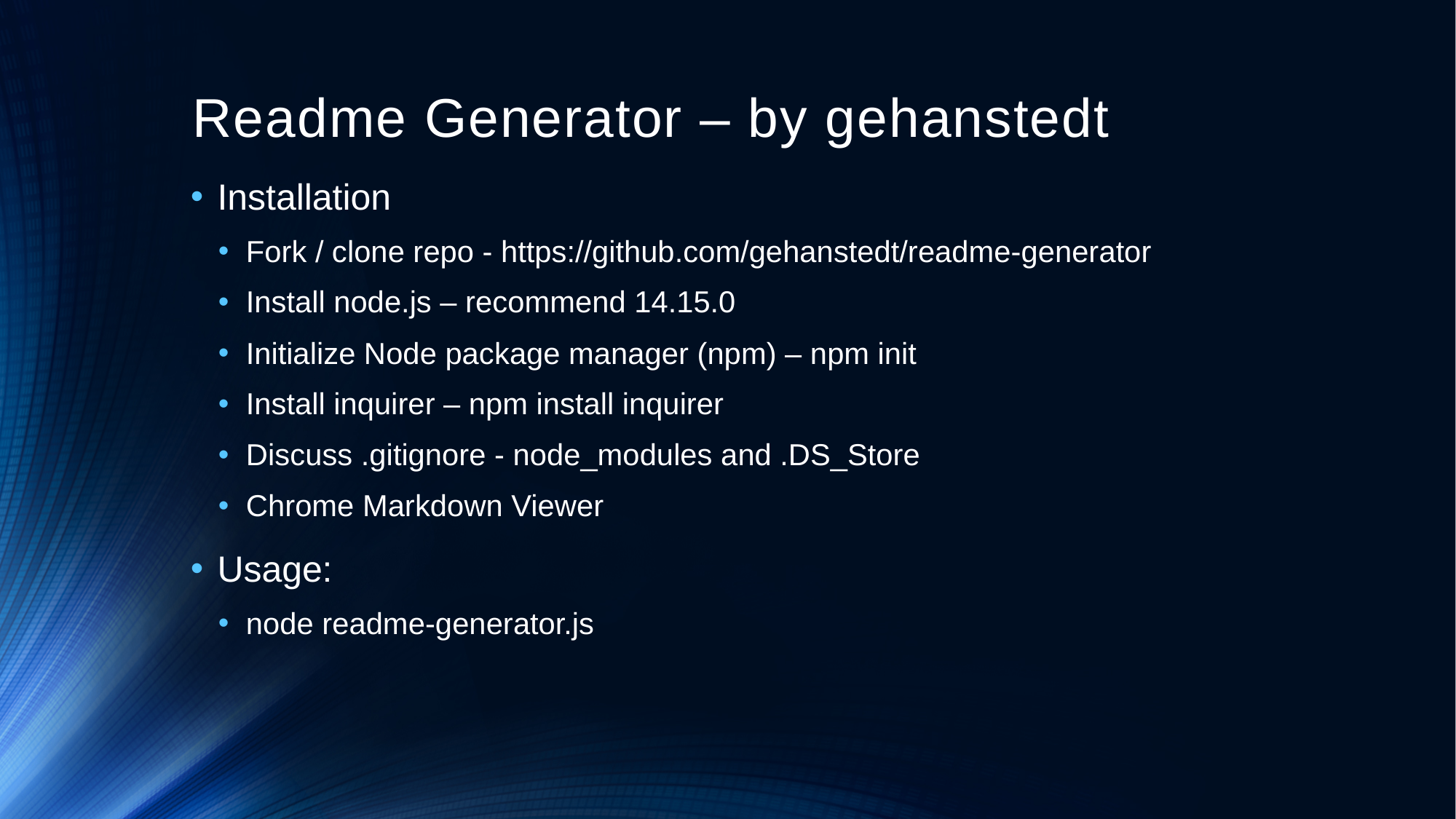

# Readme Generator – by gehanstedt
Installation
Fork / clone repo - https://github.com/gehanstedt/readme-generator
Install node.js – recommend 14.15.0
Initialize Node package manager (npm) – npm init
Install inquirer – npm install inquirer
Discuss .gitignore - node_modules and .DS_Store
Chrome Markdown Viewer
Usage:
node readme-generator.js